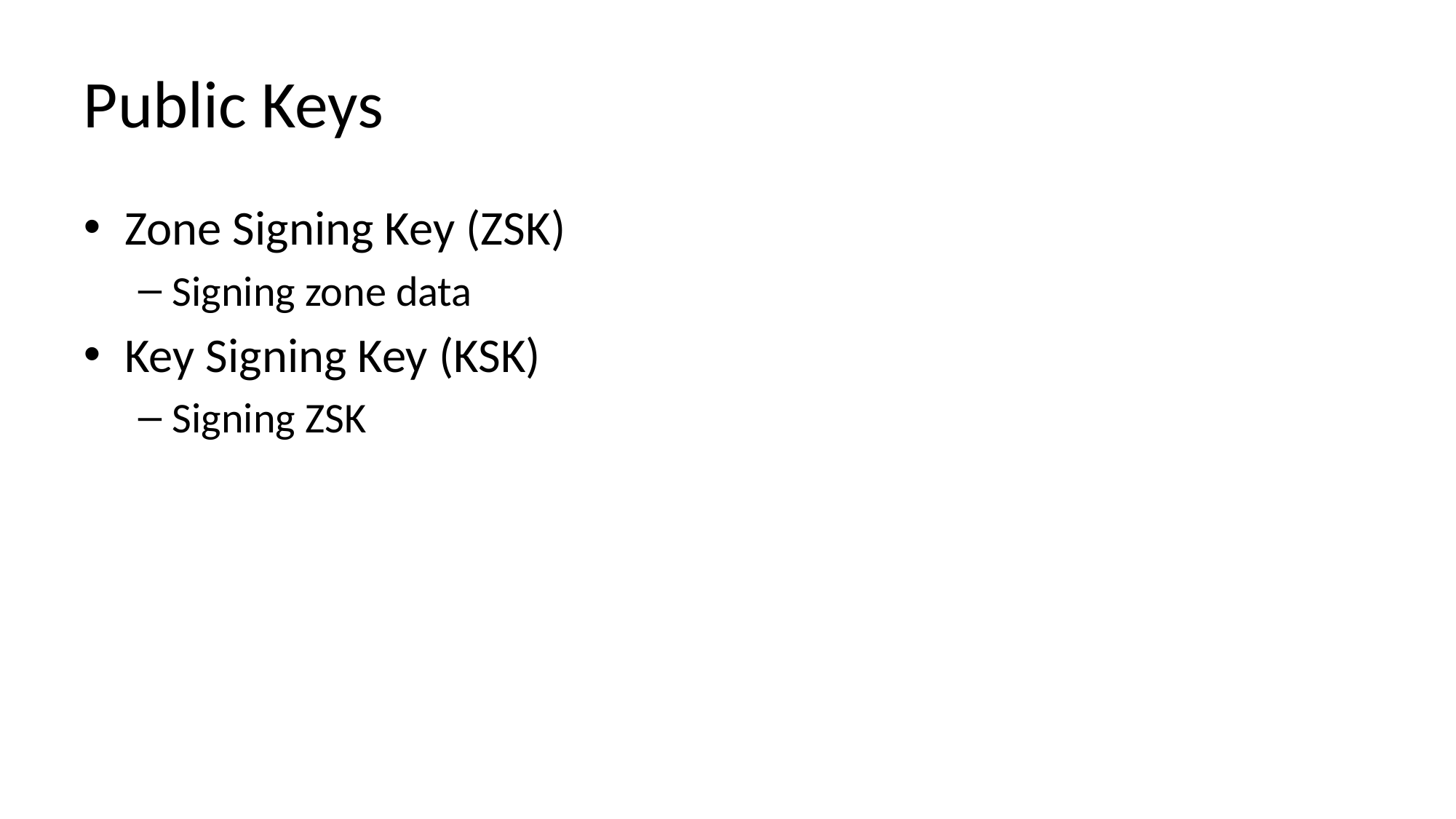

# Public Keys
Zone Signing Key (ZSK)
Signing zone data
Key Signing Key (KSK)
Signing ZSK